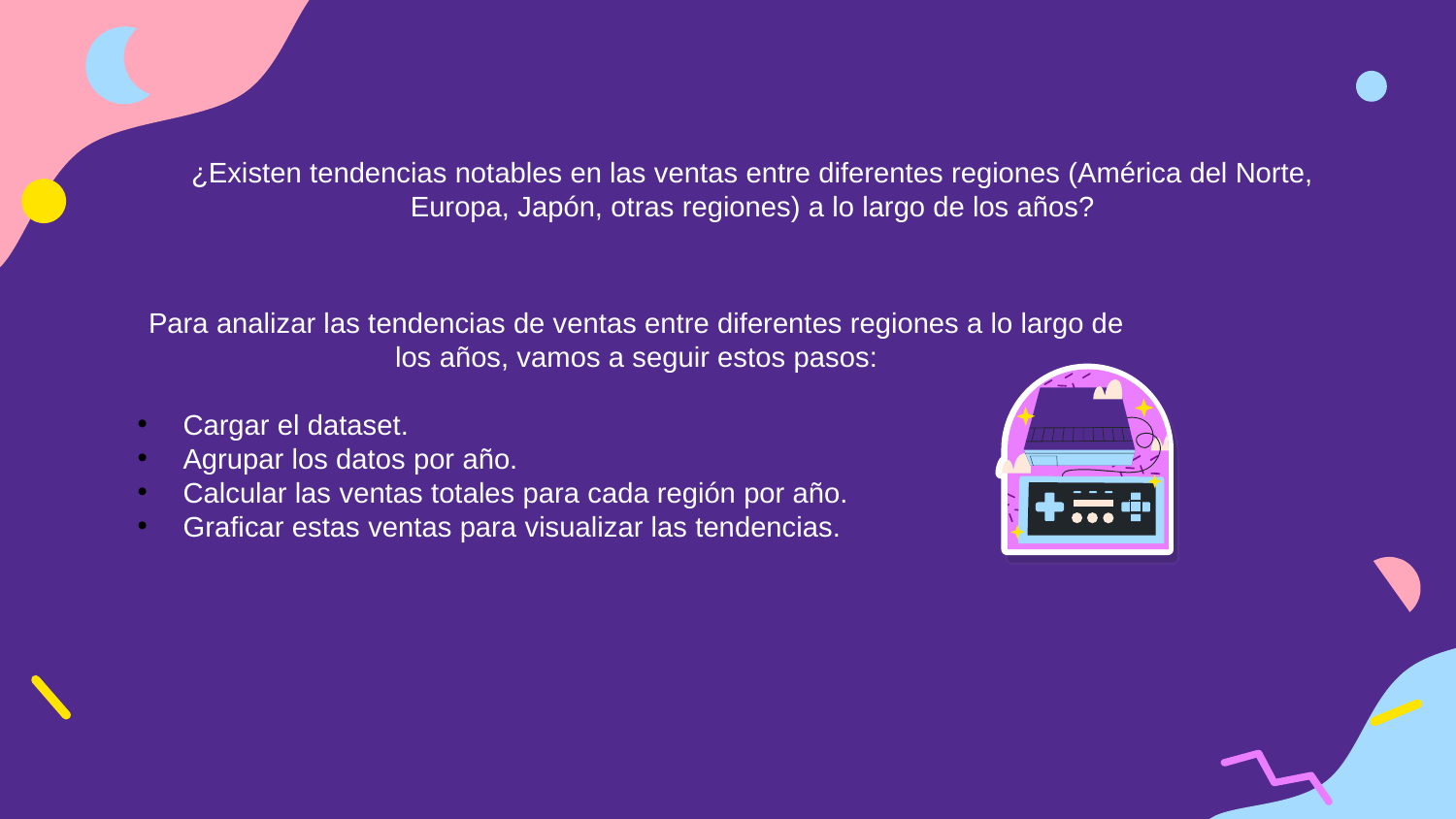

# ¿Existen tendencias notables en las ventas entre diferentes regiones (América del Norte, Europa, Japón, otras regiones) a lo largo de los años?
Para analizar las tendencias de ventas entre diferentes regiones a lo largo de los años, vamos a seguir estos pasos:

Cargar el dataset.
Agrupar los datos por año.
Calcular las ventas totales para cada región por año.
Graficar estas ventas para visualizar las tendencias.